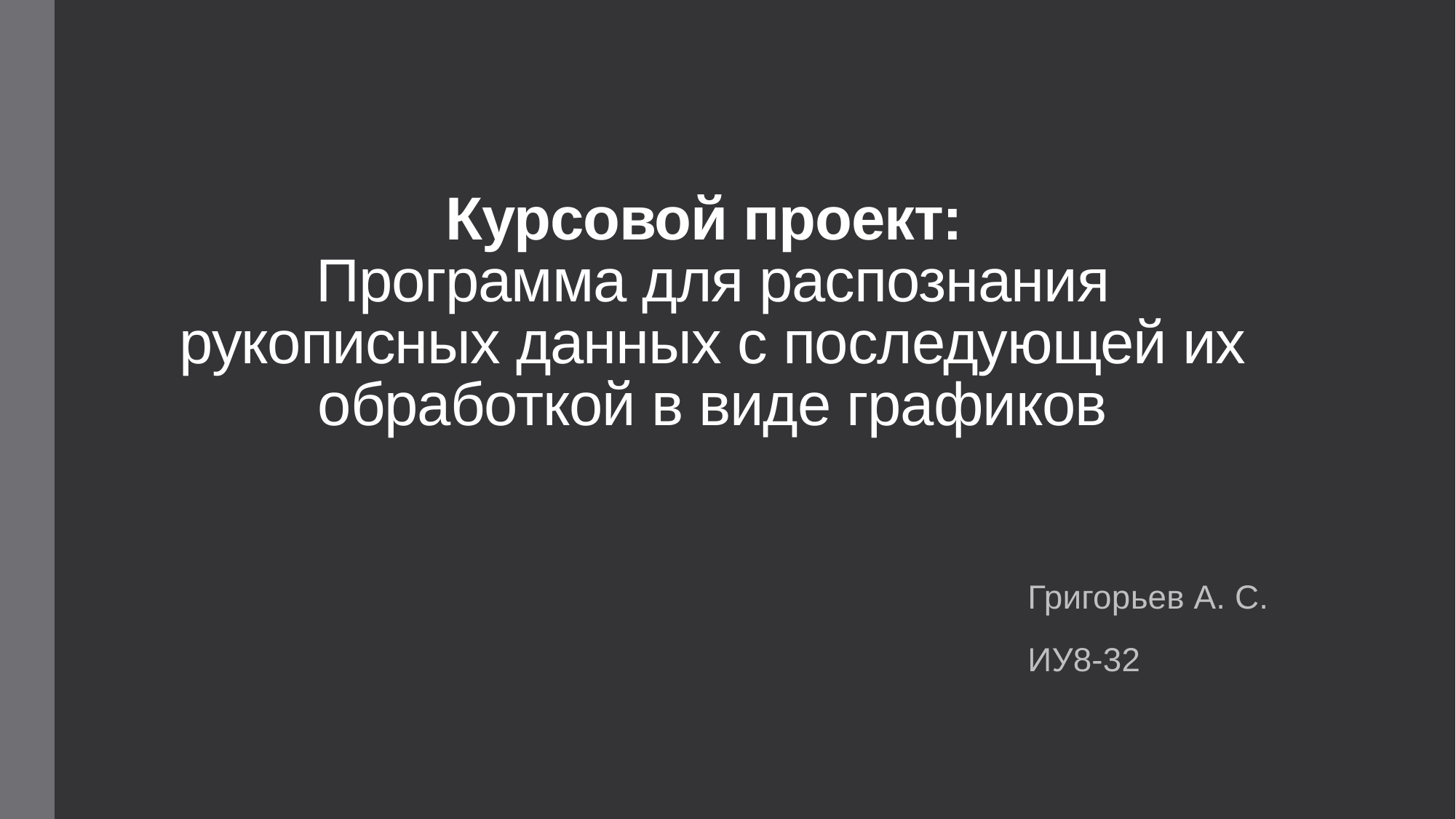

# Курсовой проект: Программа для распознания рукописных данных с последующей их обработкой в виде графиков
Григорьев А. С.
ИУ8-32